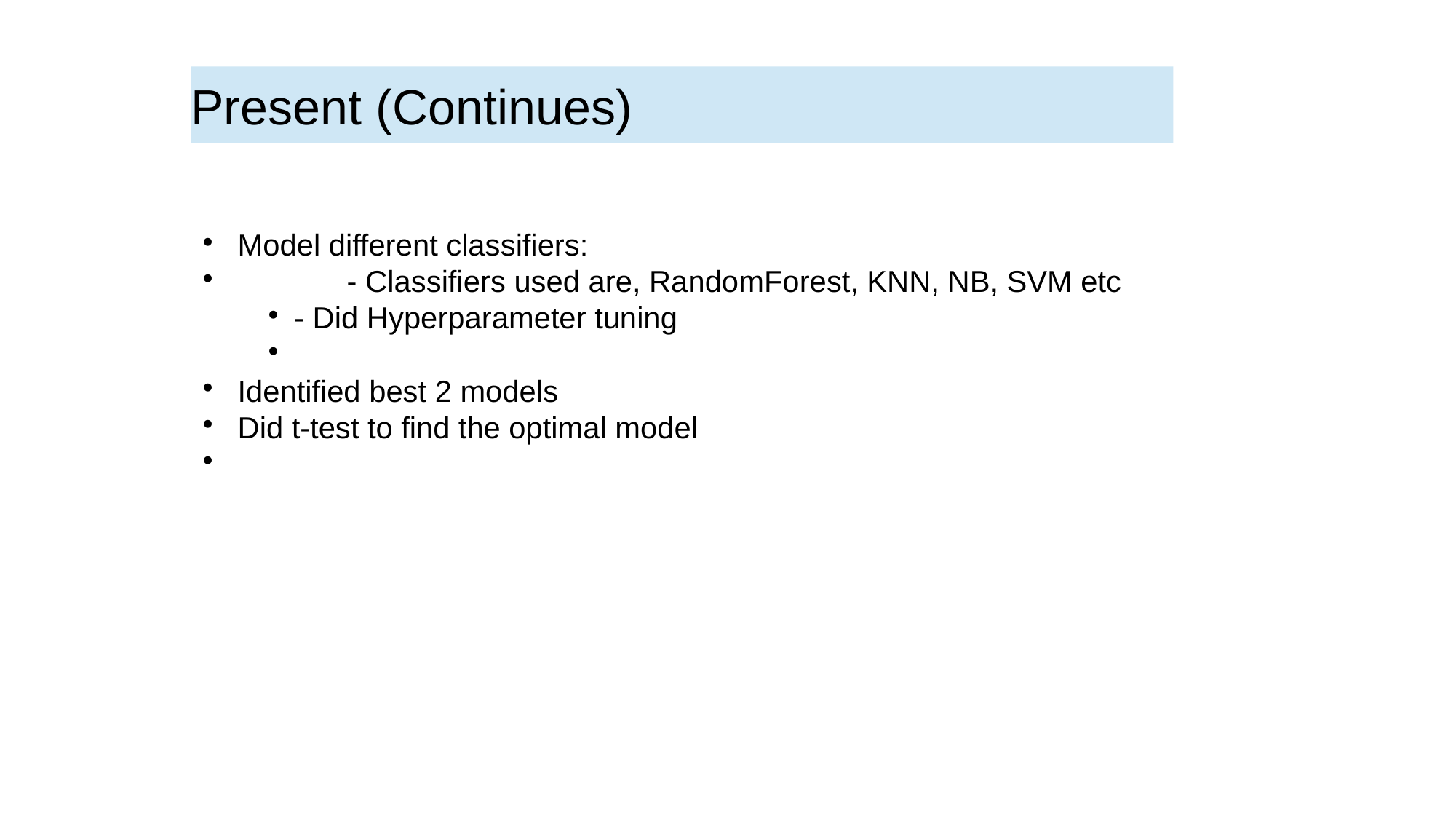

Present (Continues)

Model different classifiers:
 	- Classifiers used are, RandomForest, KNN, NB, SVM etc
- Did Hyperparameter tuning

Identified best 2 models
Did t-test to find the optimal model